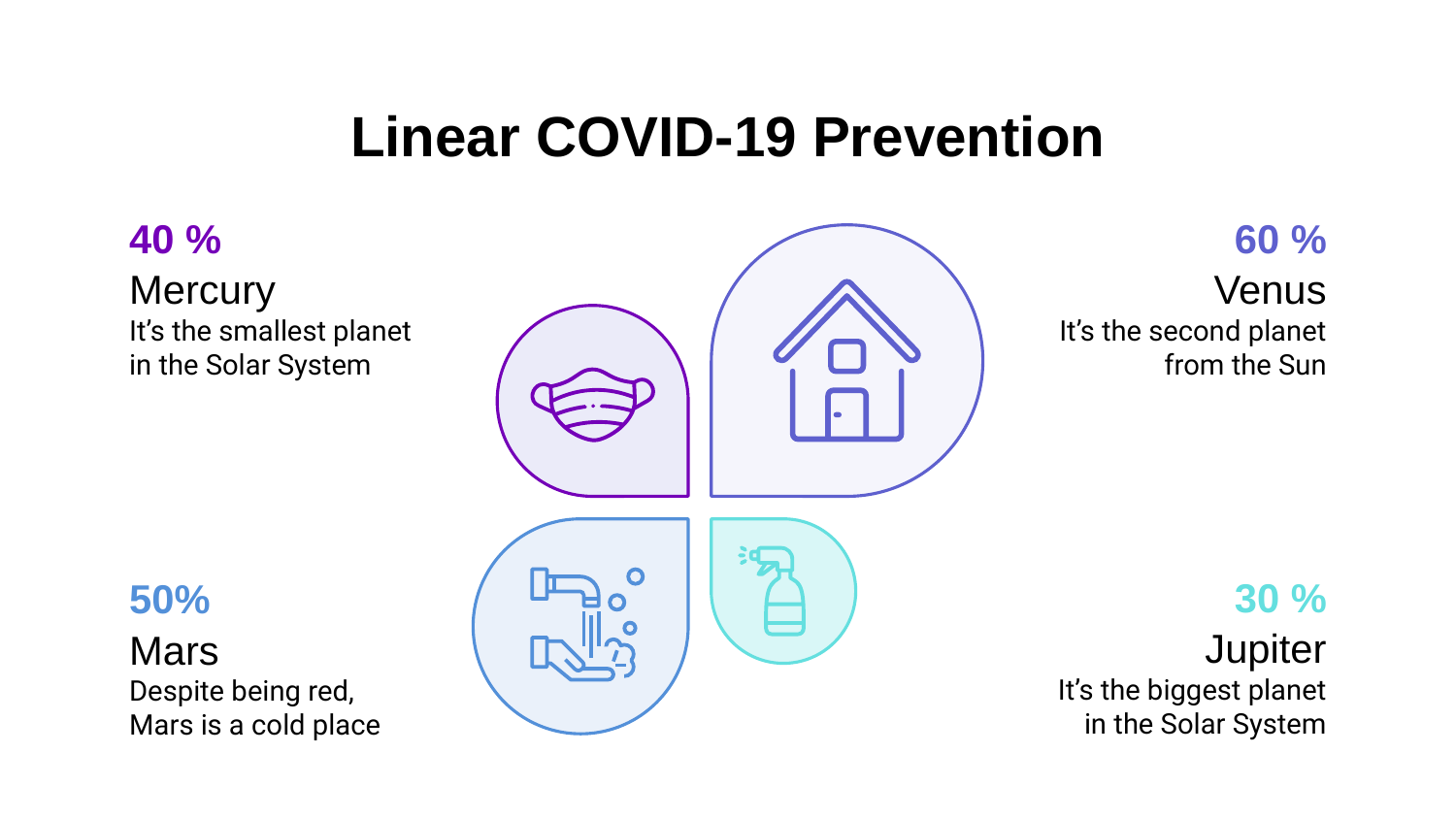

# Linear COVID-19 Prevention
40 %
Mercury
It’s the smallest planet in the Solar System
60 %
Venus
It’s the second planet from the Sun

30 %
Jupiter
It’s the biggest planet in the Solar System
50%
Mars
Despite being red, Mars is a cold place